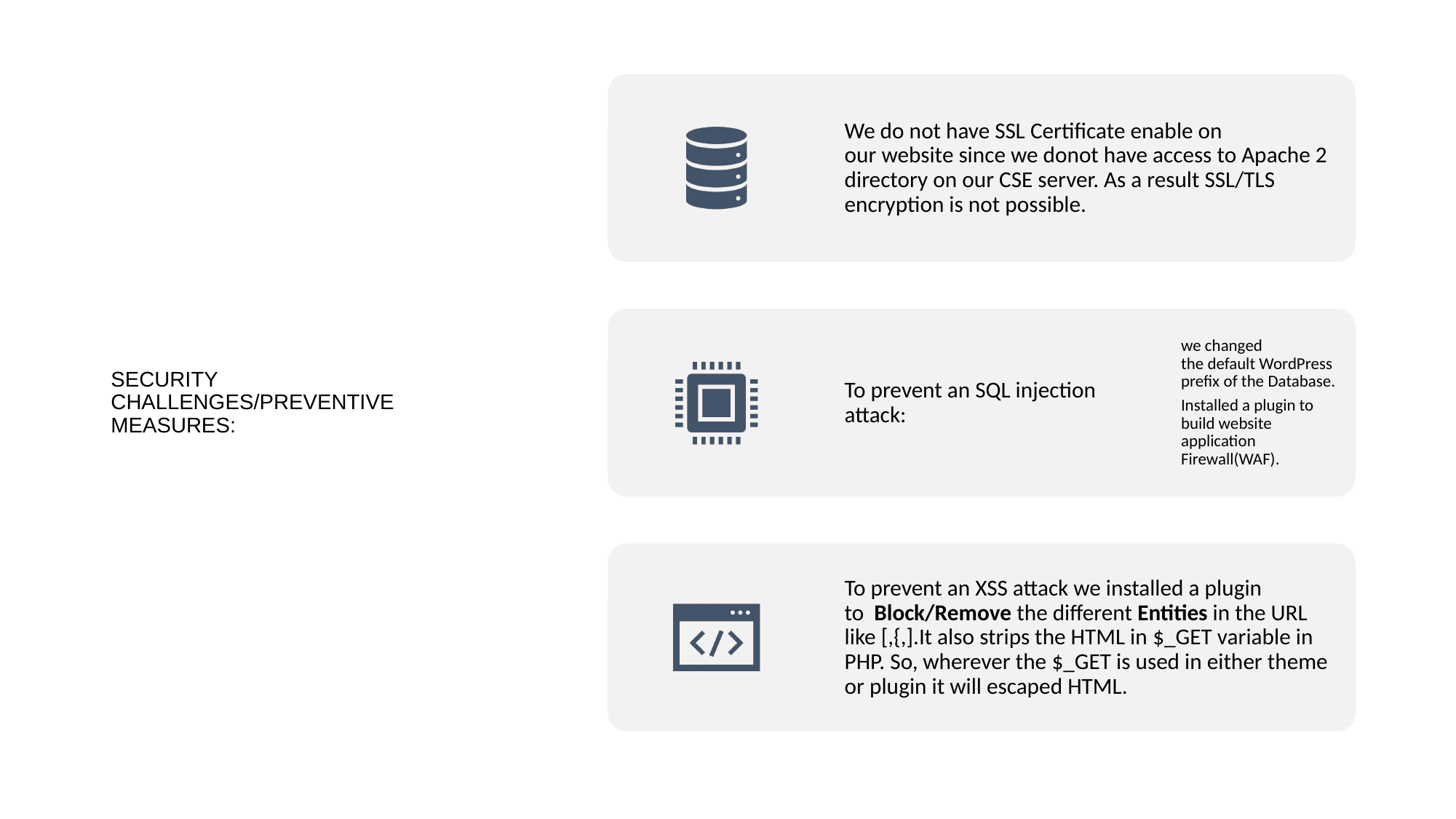

# SECURITY CHALLENGES/PREVENTIVE MEASURES:
We do not have SSL Certificate enable on our website since we donot have access to Apache 2 directory on our CSE server. As a result SSL/TLS encryption is not possible.
To prevent an SQL injection attack:
we changed the default WordPress prefix of the Database.
Installed a plugin to build website application Firewall(WAF).
To prevent an XSS attack we installed a plugin to  Block/Remove the different Entities in the URL like [,{,].It also strips the HTML in $_GET variable in PHP. So, wherever the $_GET is used in either theme or plugin it will escaped HTML.